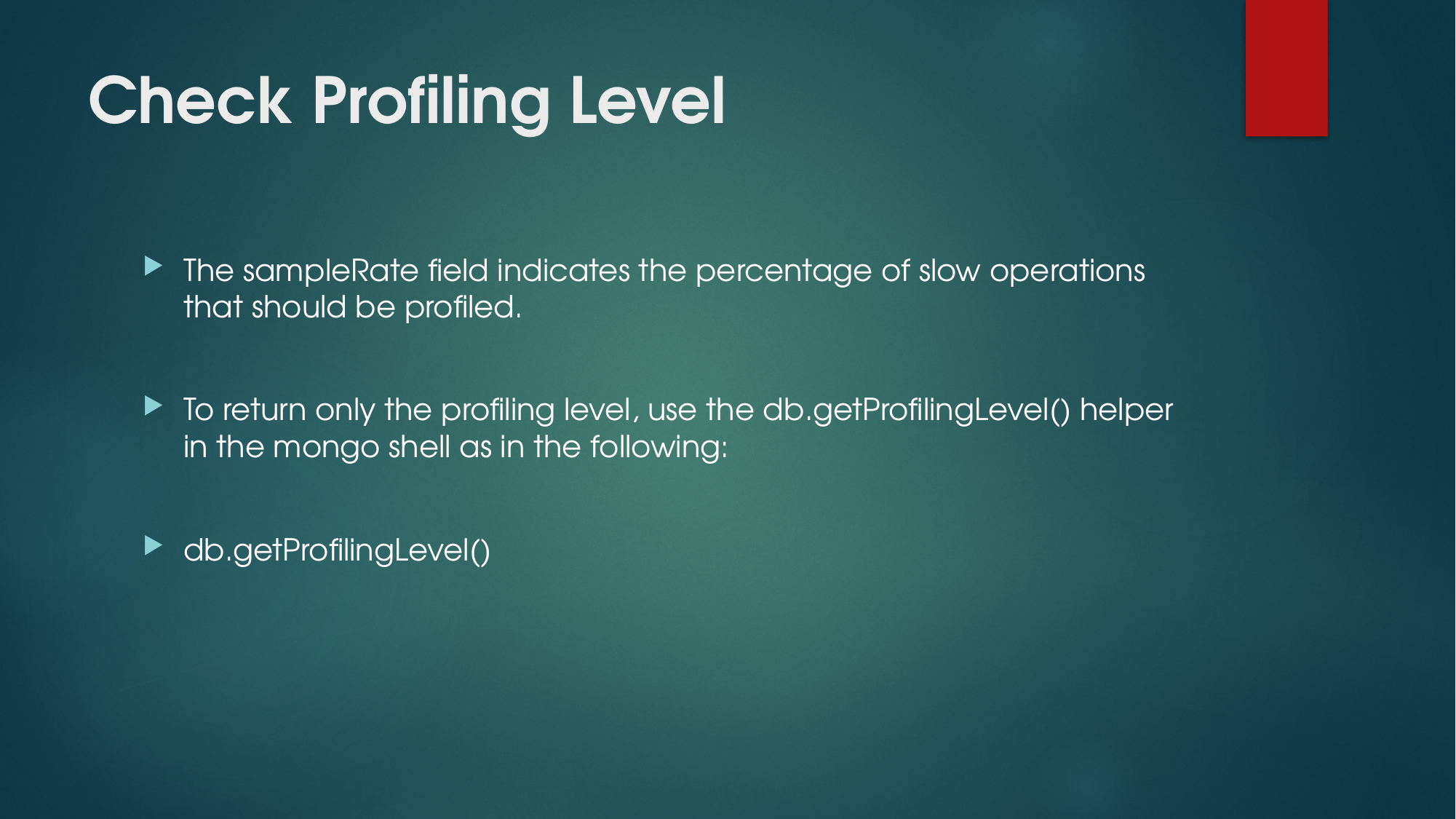

# Check Profiling Level
The sampleRate field indicates the percentage of slow operations that should be profiled.

To return only the profiling level, use the db.getProfilingLevel() helper in the mongo shell as in the following:

db.getProfilingLevel()